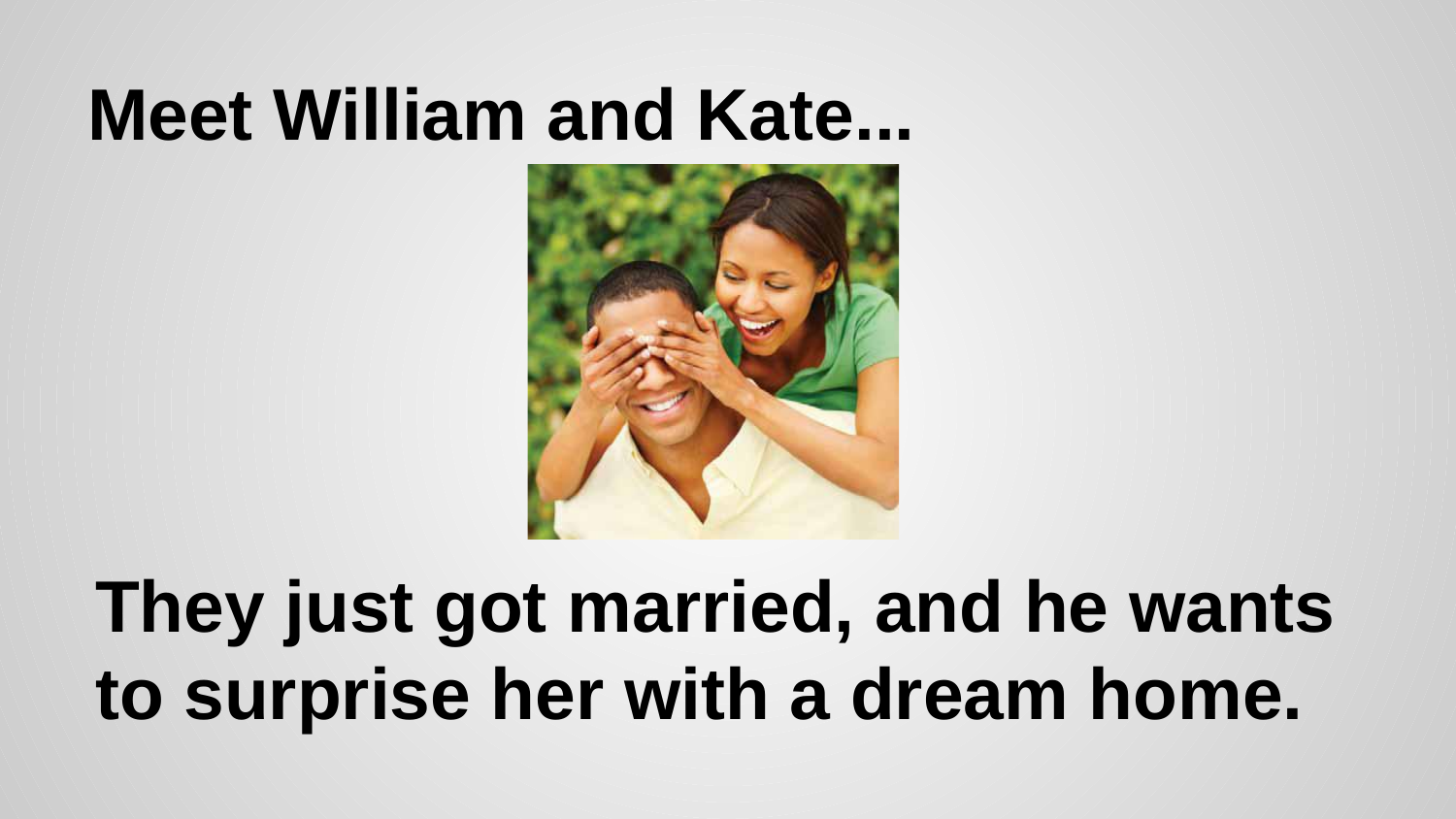

# Meet William and Kate...

They just got married, and he wants to surprise her with a dream home.